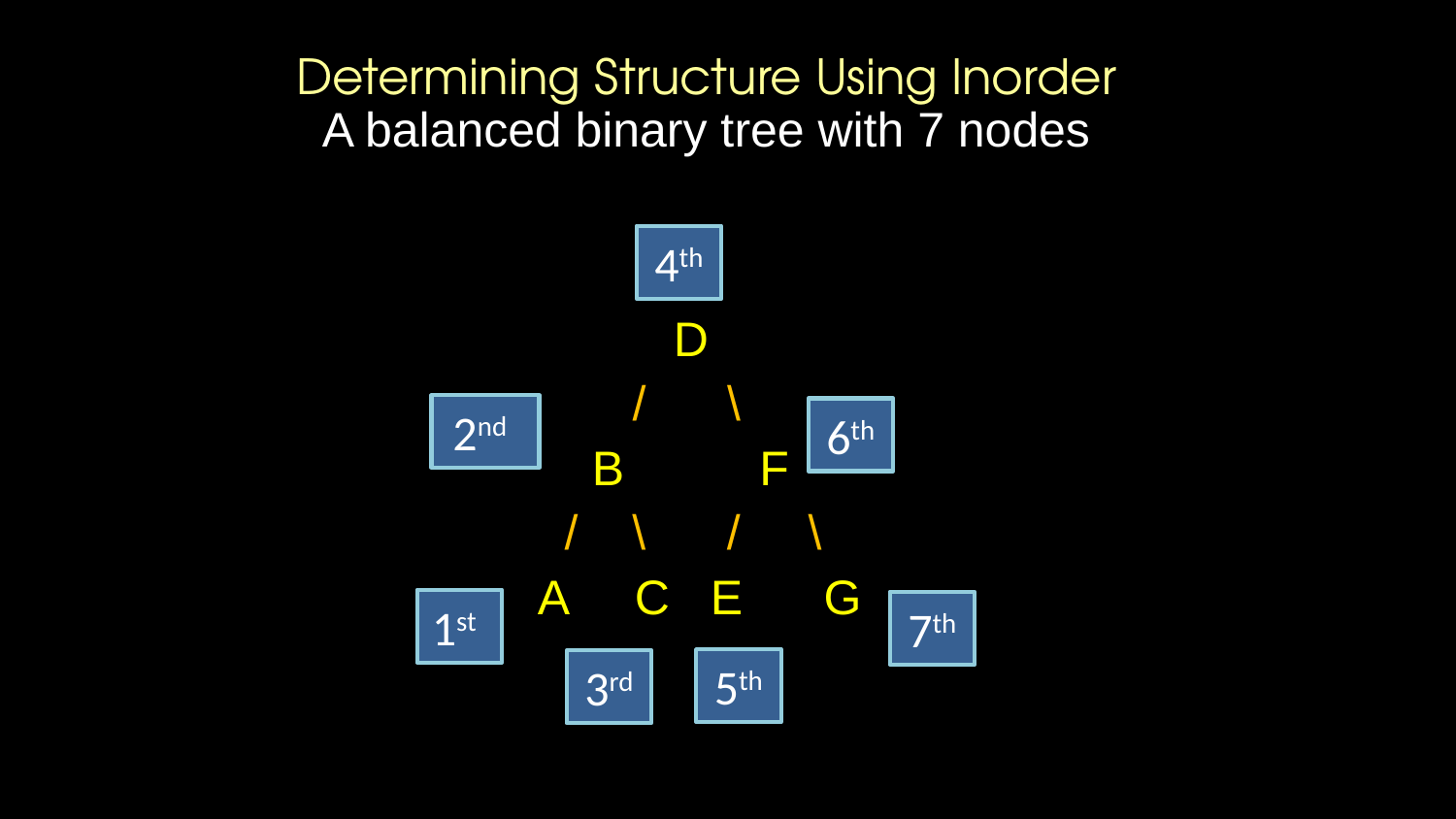

Determining Structure Using Inorder
A balanced binary tree with 7 nodes

                                  D
                               /      \
                            B          F
                          /    \      /     \
                        A     C   E      G
4th
2nd
6th
1st
7th
5th
3rd